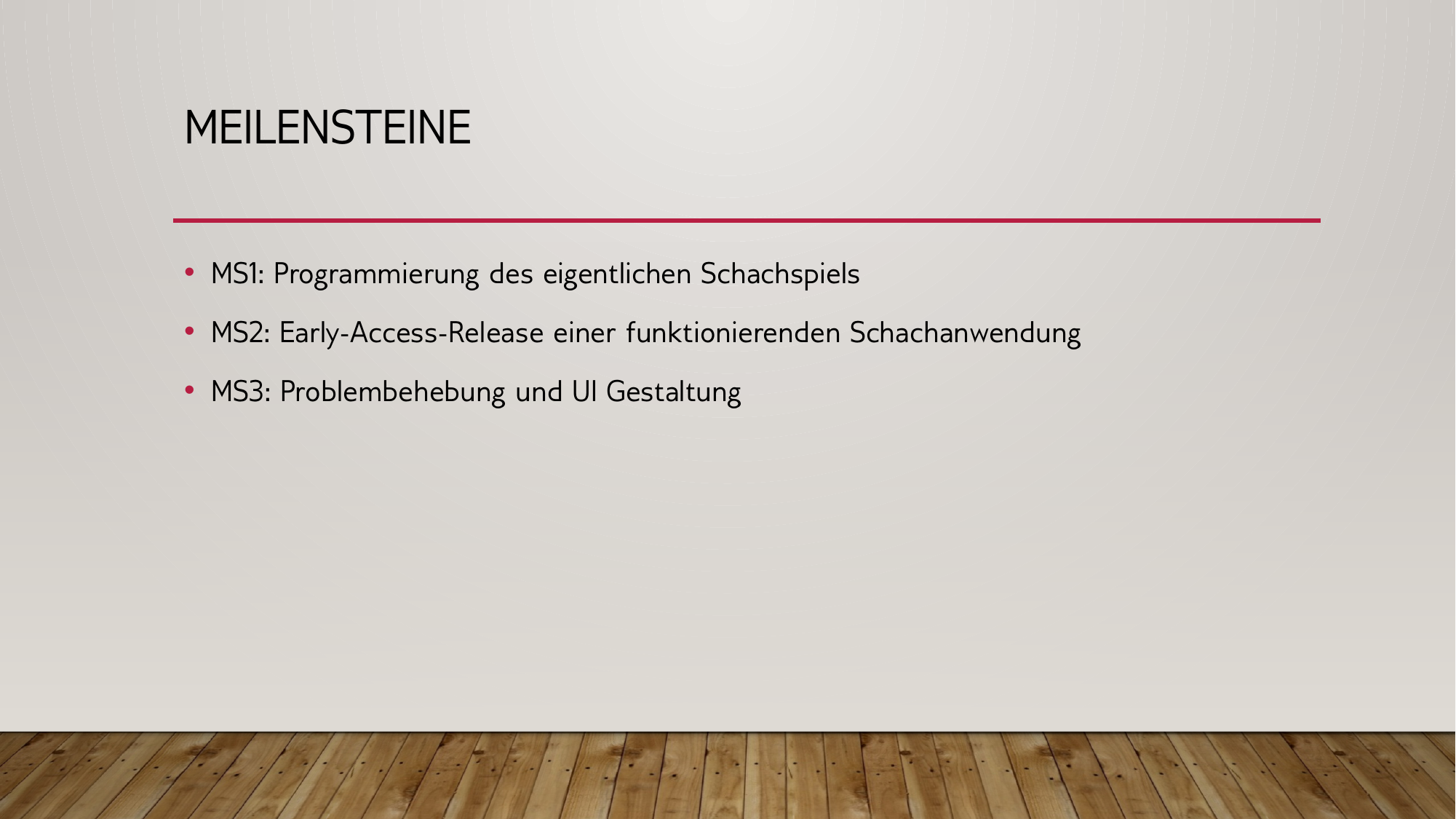

# Meilensteine
MS1: Programmierung des eigentlichen Schachspiels
MS2: Early-Access-Release einer funktionierenden Schachanwendung
MS3: Problembehebung und UI Gestaltung